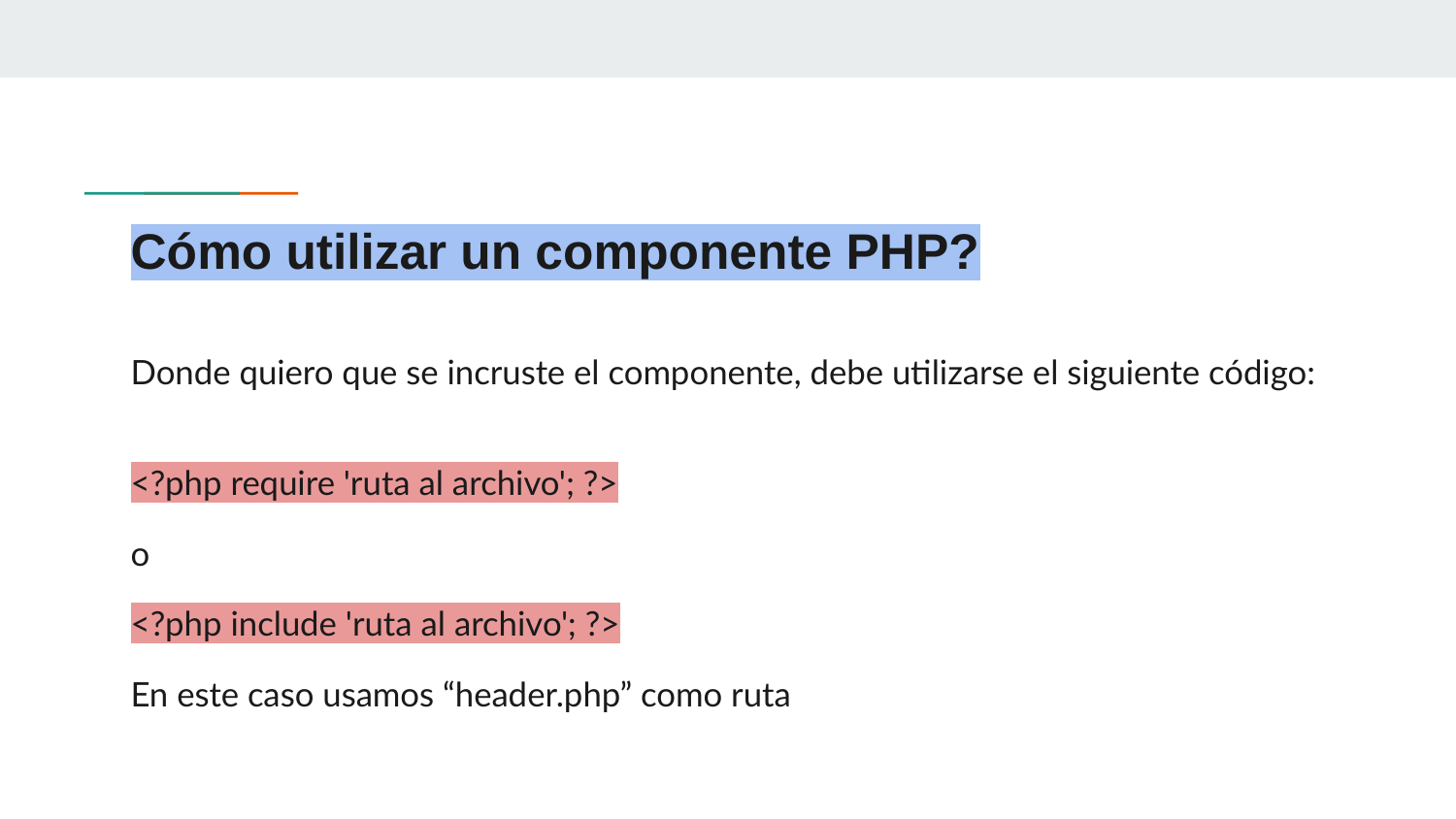

# Cómo utilizar un componente PHP?
Donde quiero que se incruste el componente, debe utilizarse el siguiente código:
<?php require 'ruta al archivo'; ?>
o
<?php include 'ruta al archivo'; ?>
En este caso usamos “header.php” como ruta